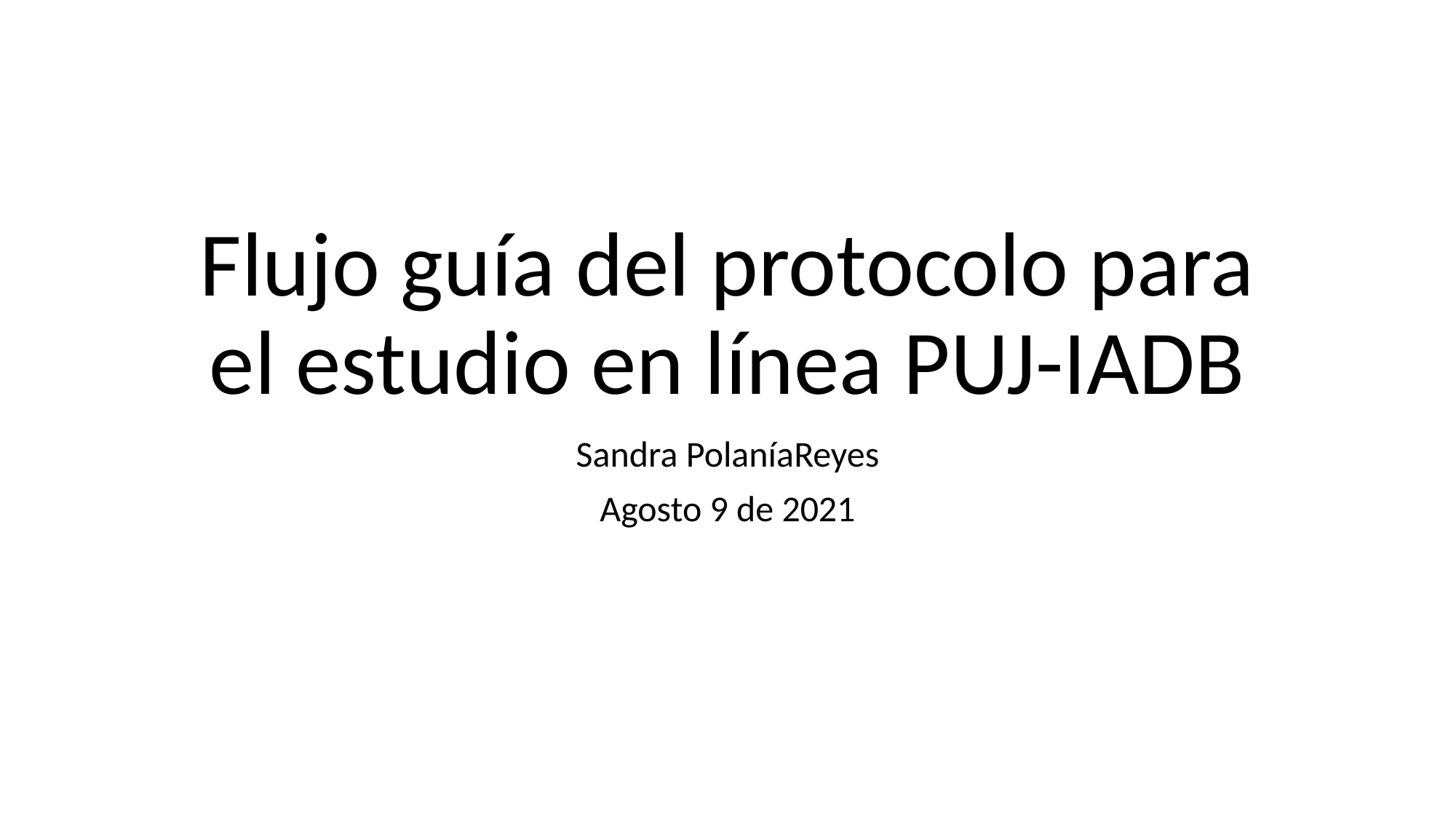

# Flujo guía del protocolo para el estudio en línea PUJ-IADB
Sandra PolaníaReyes
Agosto 9 de 2021